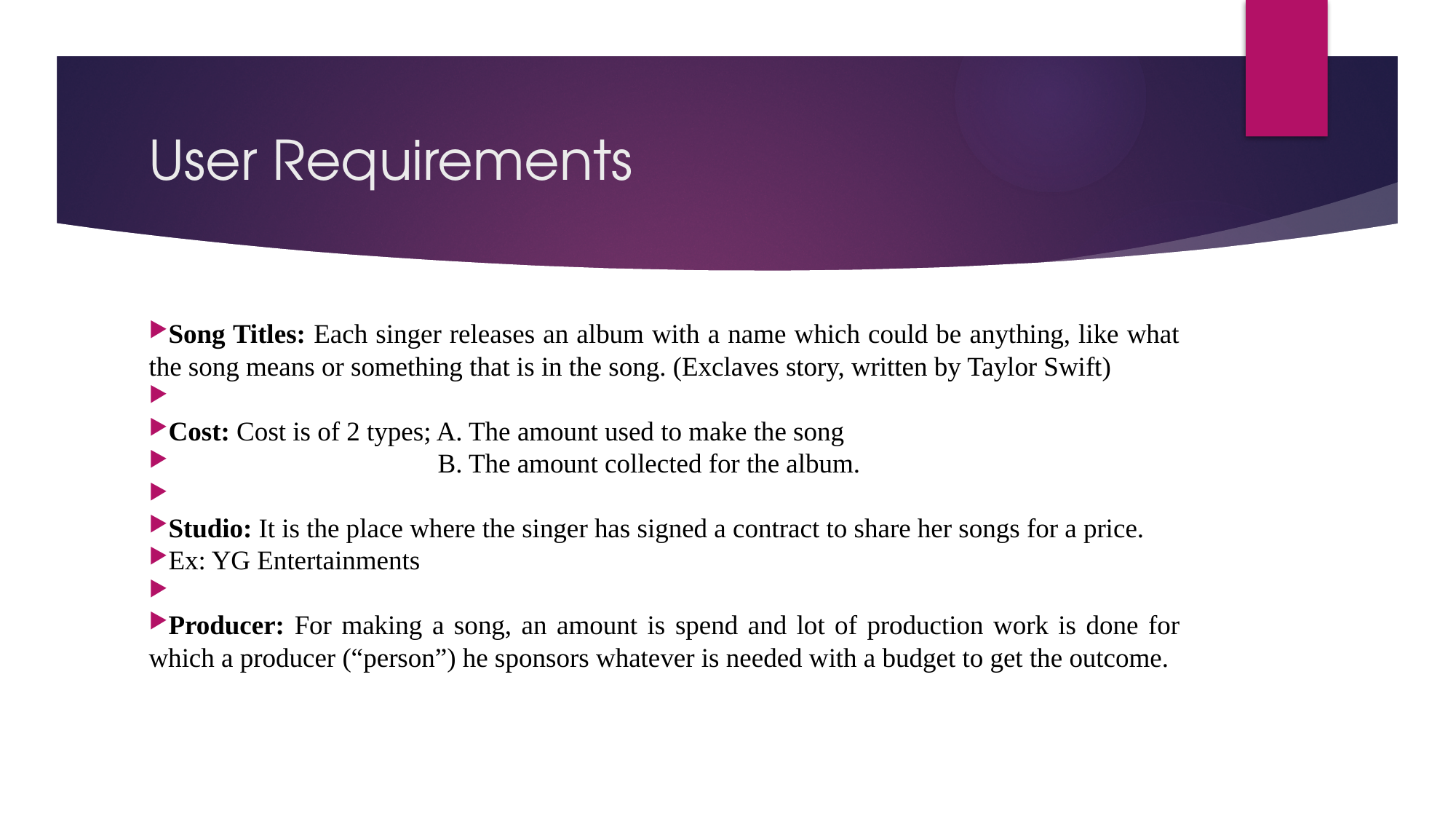

# User Requirements
Song Titles: Each singer releases an album with a name which could be anything, like what the song means or something that is in the song. (Exclaves story, written by Taylor Swift)

Cost: Cost is of 2 types; A. The amount used to make the song
                                        B. The amount collected for the album.

Studio: It is the place where the singer has signed a contract to share her songs for a price.
Ex: YG Entertainments

Producer: For making a song, an amount is spend and lot of production work is done for which a producer (“person”) he sponsors whatever is needed with a budget to get the outcome.